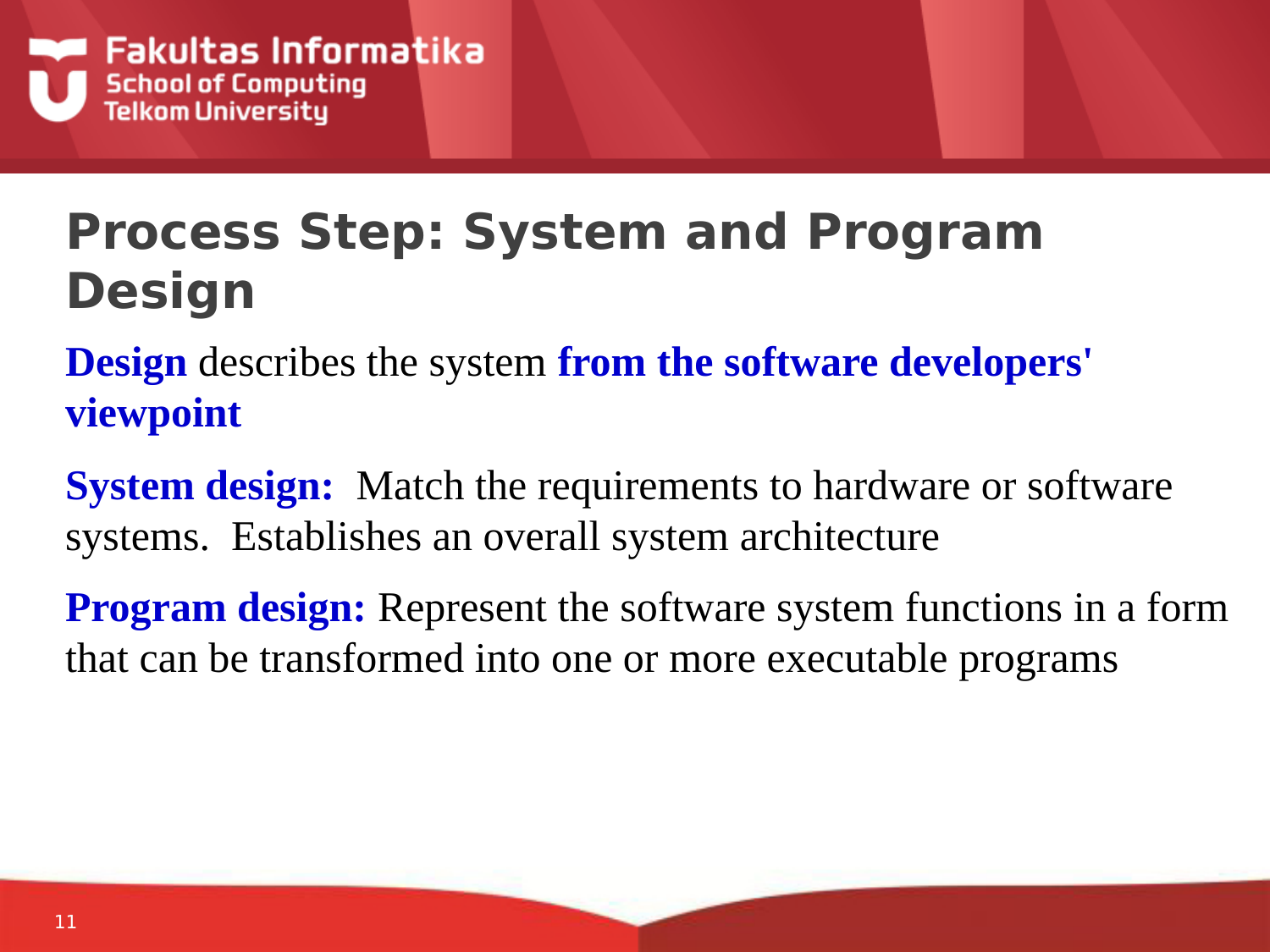

# Process Step: System and Program Design
Design describes the system from the software developers' viewpoint
System design:  Match the requirements to hardware or software systems.  Establishes an overall system architecture
Program design: Represent the software system functions in a form that can be transformed into one or more executable programs

11